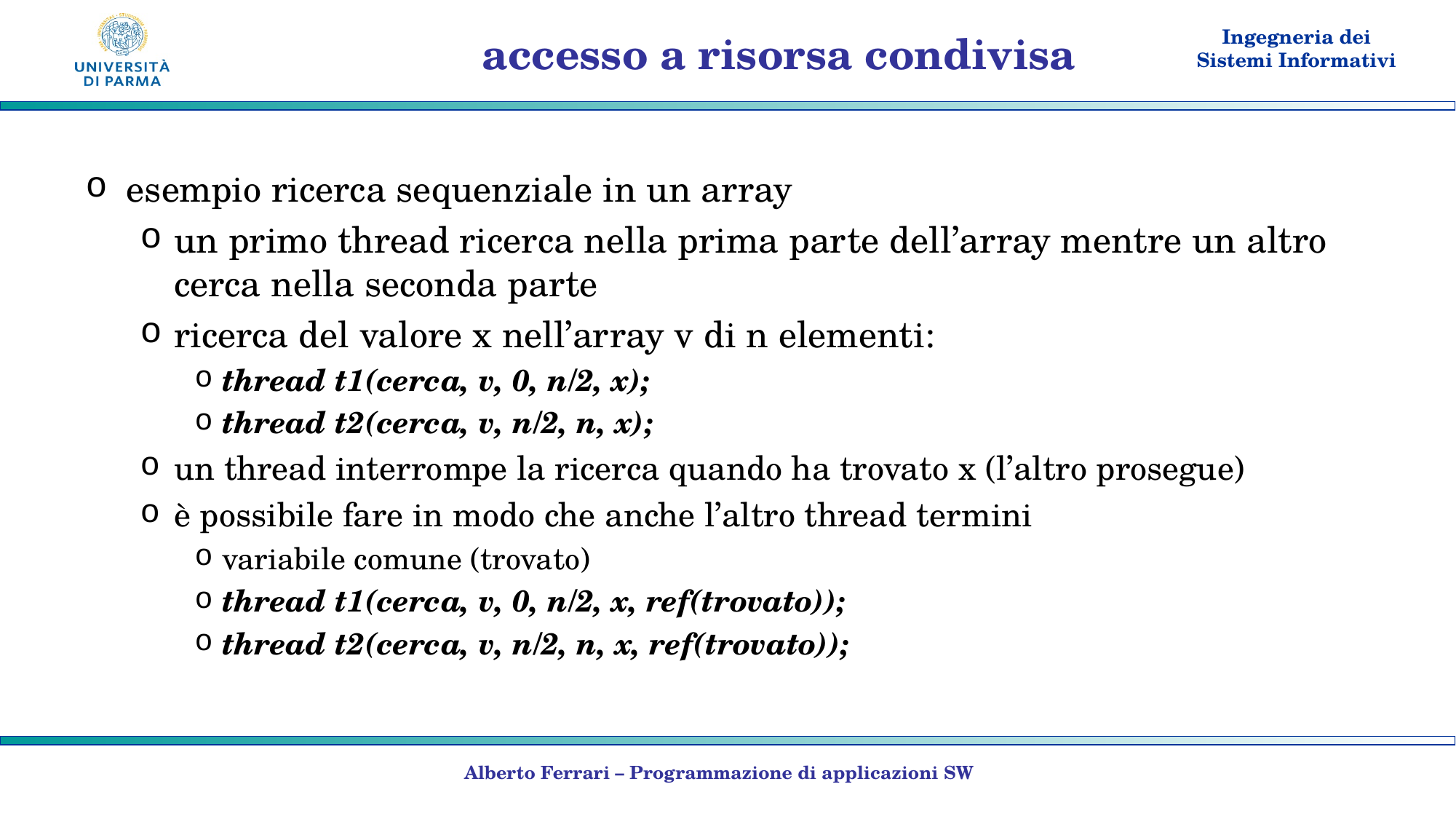

# accesso a risorsa condivisa
esempio ricerca sequenziale in un array
un primo thread ricerca nella prima parte dell’array mentre un altro cerca nella seconda parte
ricerca del valore x nell’array v di n elementi:
thread t1(cerca, v, 0, n/2, x);
thread t2(cerca, v, n/2, n, x);
un thread interrompe la ricerca quando ha trovato x (l’altro prosegue)
è possibile fare in modo che anche l’altro thread termini
variabile comune (trovato)
thread t1(cerca, v, 0, n/2, x, ref(trovato));
thread t2(cerca, v, n/2, n, x, ref(trovato));

Alberto Ferrari – Programmazione di applicazioni SW